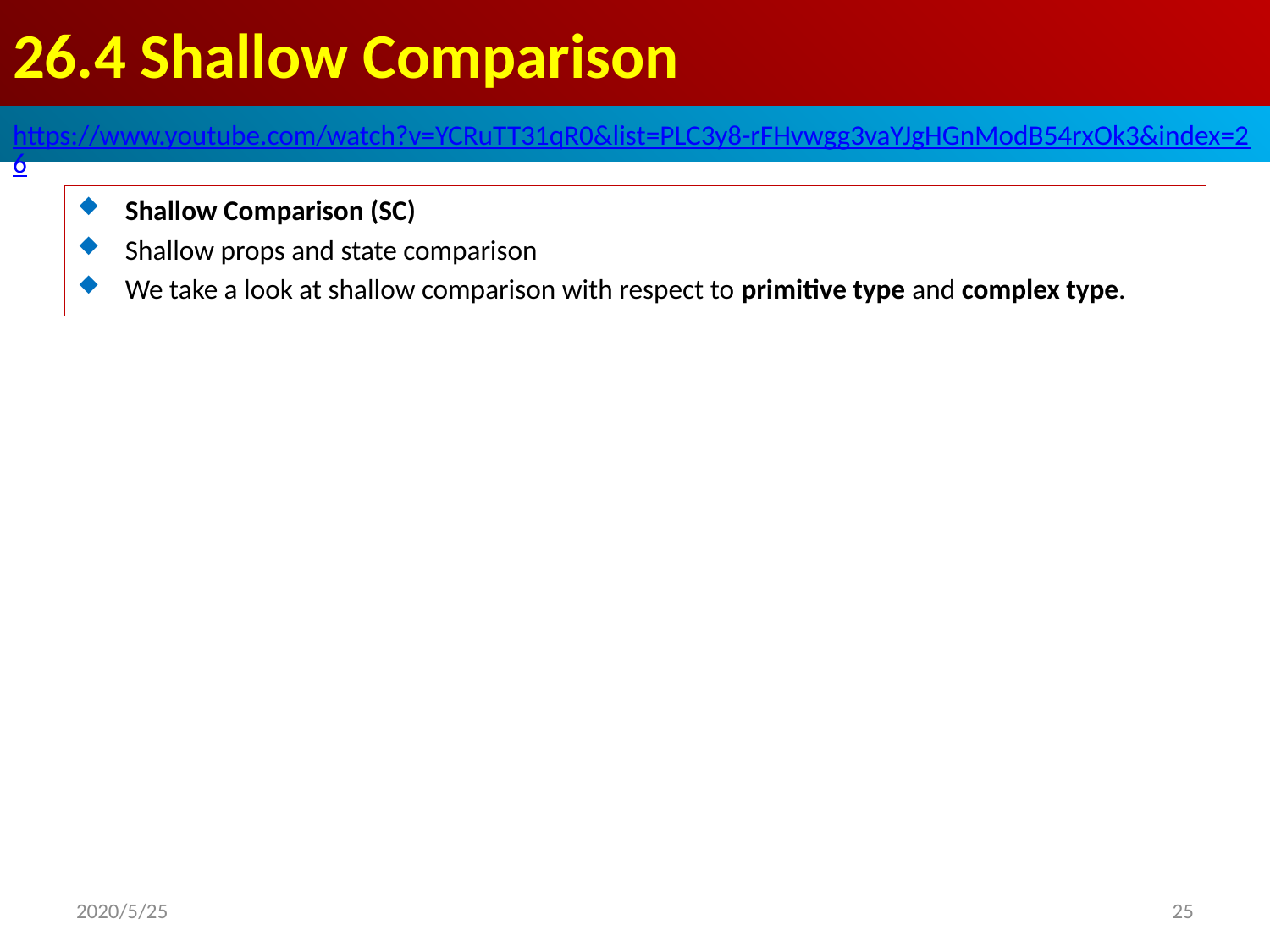

# 26.4 Shallow Comparison
https://www.youtube.com/watch?v=YCRuTT31qR0&list=PLC3y8-rFHvwgg3vaYJgHGnModB54rxOk3&index=26
Shallow Comparison (SC)
Shallow props and state comparison
We take a look at shallow comparison with respect to primitive type and complex type.
2020/5/25
25